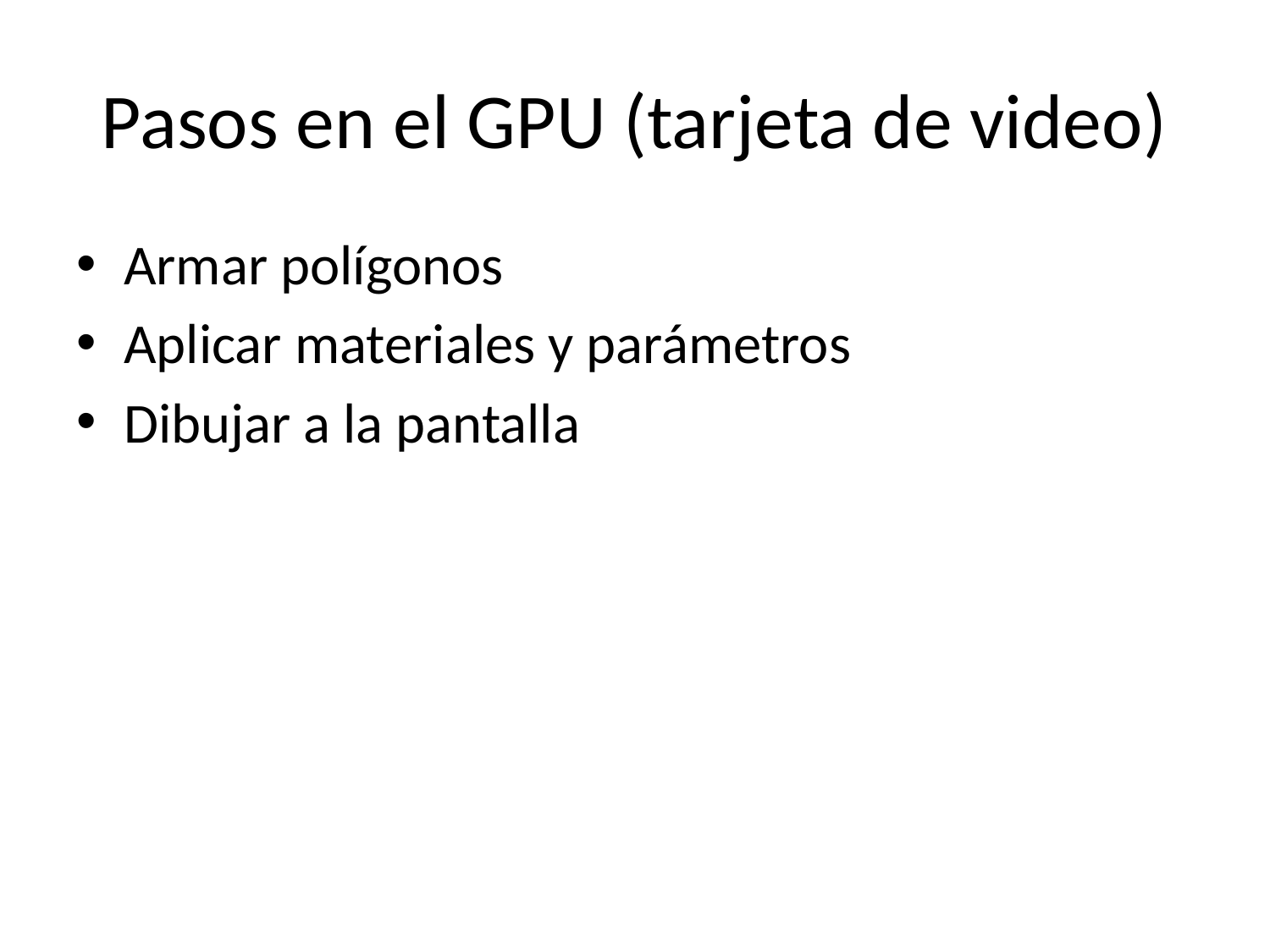

# Pasos en el GPU (tarjeta de video)
Armar polígonos
Aplicar materiales y parámetros
Dibujar a la pantalla